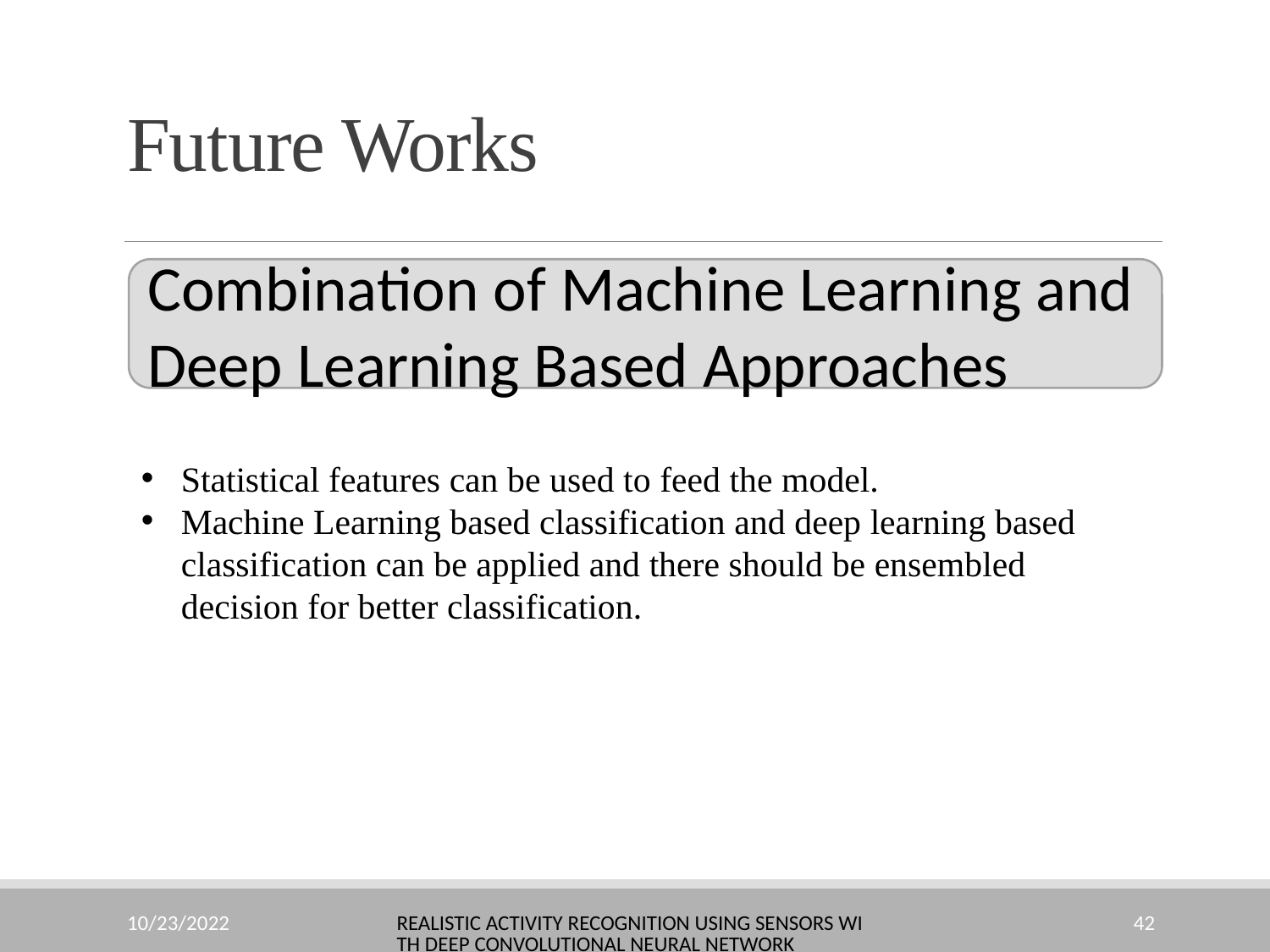

# Future Works
Combination of Machine Learning and Deep Learning Based Approaches
Statistical features can be used to feed the model.
Machine Learning based classification and deep learning based classification can be applied and there should be ensembled decision for better classification.
10/23/2022
Realistic Activity Recognition using Sensors with Deep Convolutional Neural Network
42